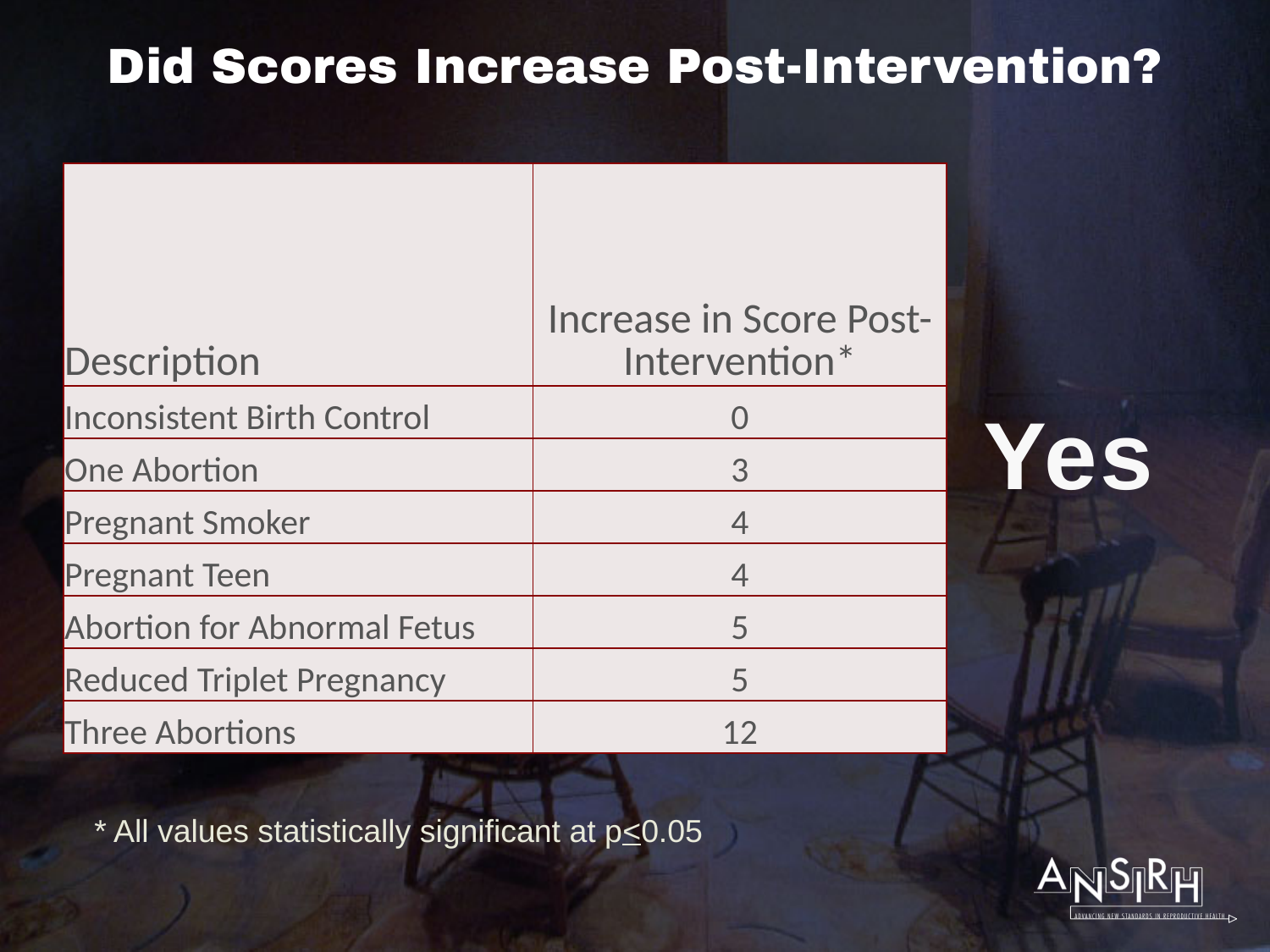

# Did Scores Increase Post-Intervention?
| Description | Increase in Score Post-Intervention\* |
| --- | --- |
| Inconsistent Birth Control | 0 |
| One Abortion | 3 |
| Pregnant Smoker | 4 |
| Pregnant Teen | 4 |
| Abortion for Abnormal Fetus | 5 |
| Reduced Triplet Pregnancy | 5 |
| Three Abortions | 12 |
Yes
* All values statistically significant at p<0.05